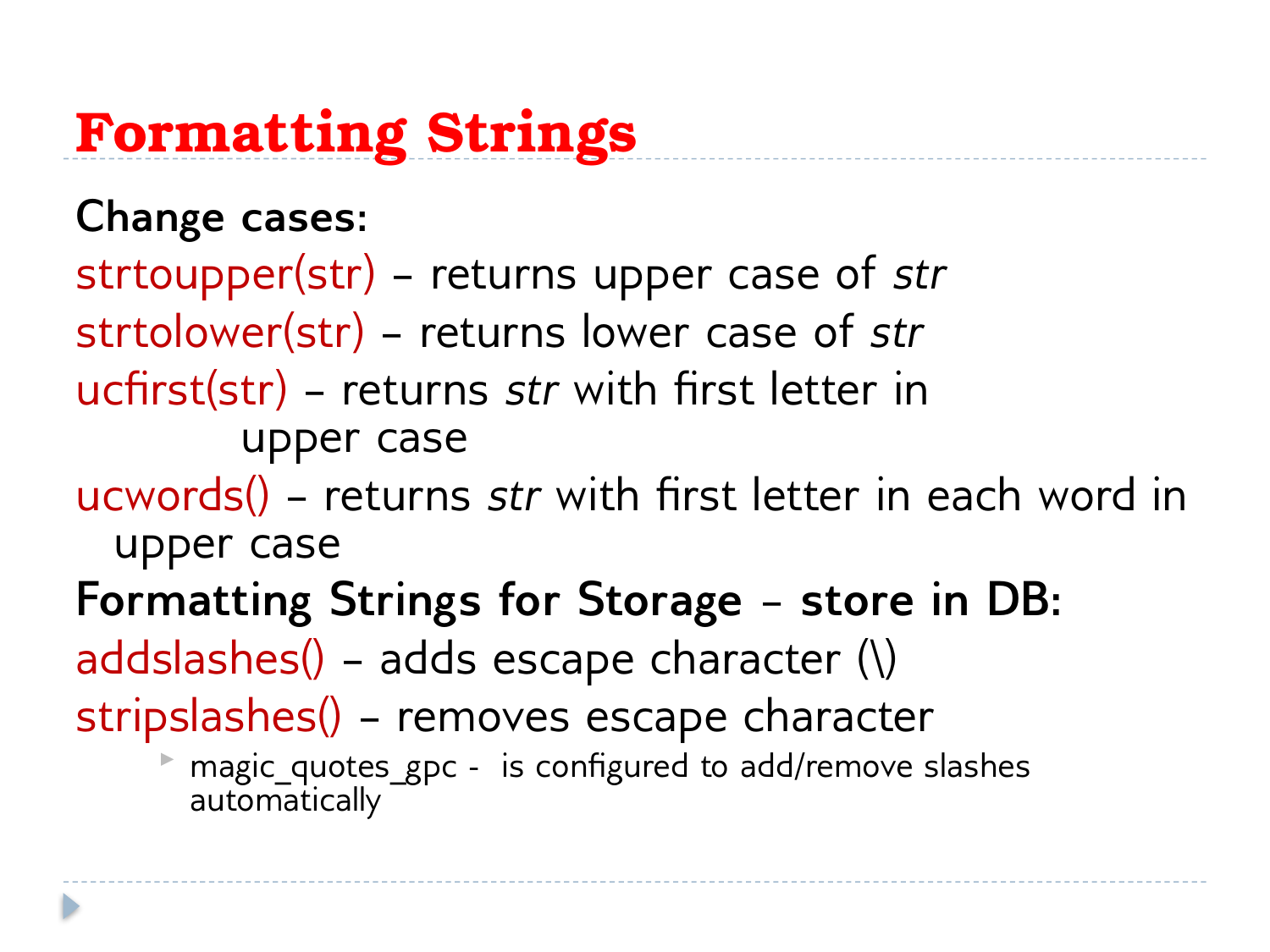

# Formatting Strings
Change cases:
strtoupper(str) – returns upper case of str
strtolower(str) – returns lower case of str
ucfirst(str) – returns str with first letter in 			upper case
ucwords() – returns str with first letter in each word in upper case
Formatting Strings for Storage – store in DB:
addslashes() – adds escape character (\)
stripslashes() – removes escape character
magic_quotes_gpc -  is configured to add/remove slashes automatically